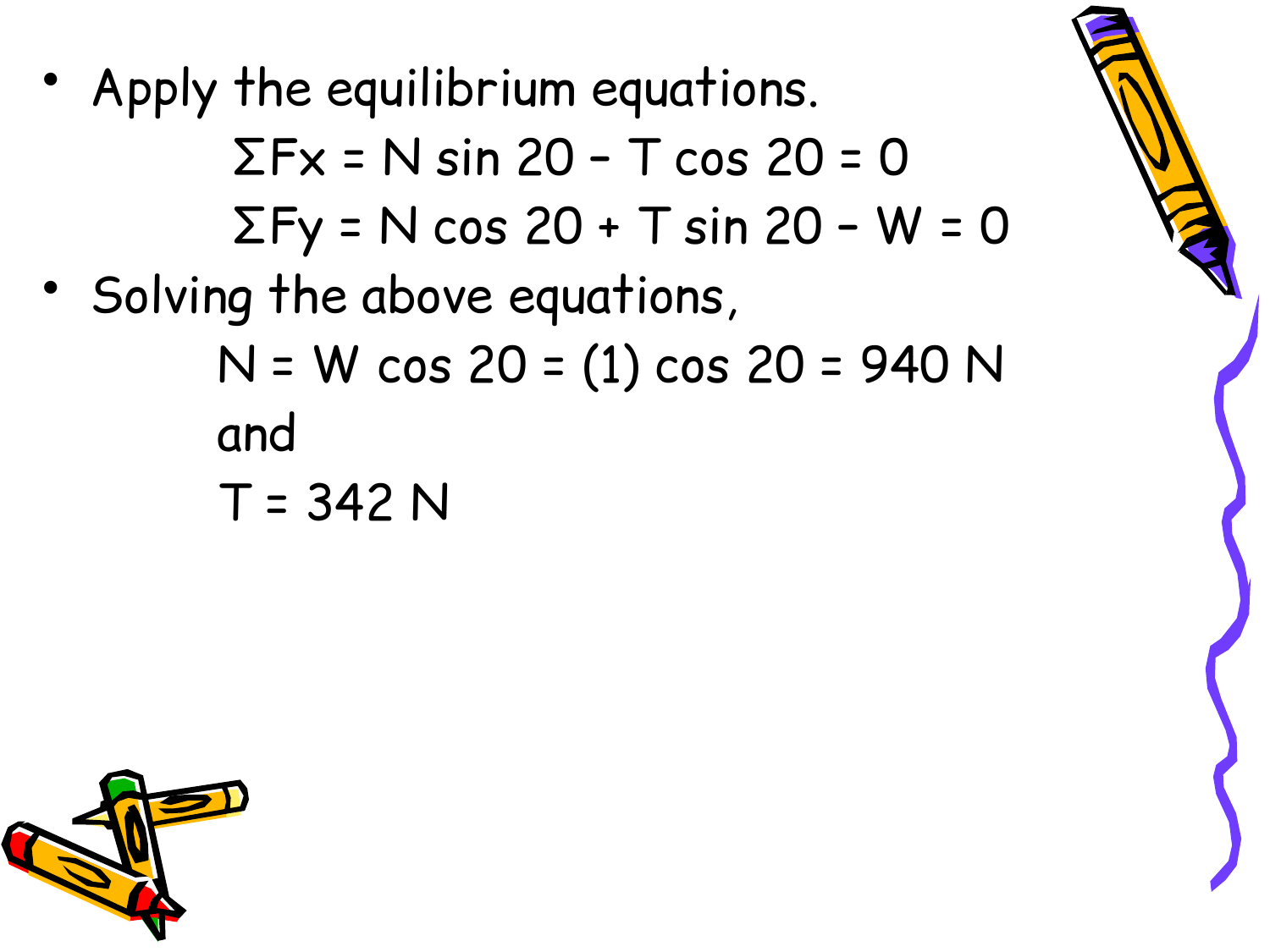

Apply the equilibrium equations.
		 ΣFx = N sin 20 – T cos 20 = 0
		 ΣFy = N cos 20 + T sin 20 – W = 0
Solving the above equations,
		N = W cos 20 = (1) cos 20 = 940 N
		and
		T = 342 N